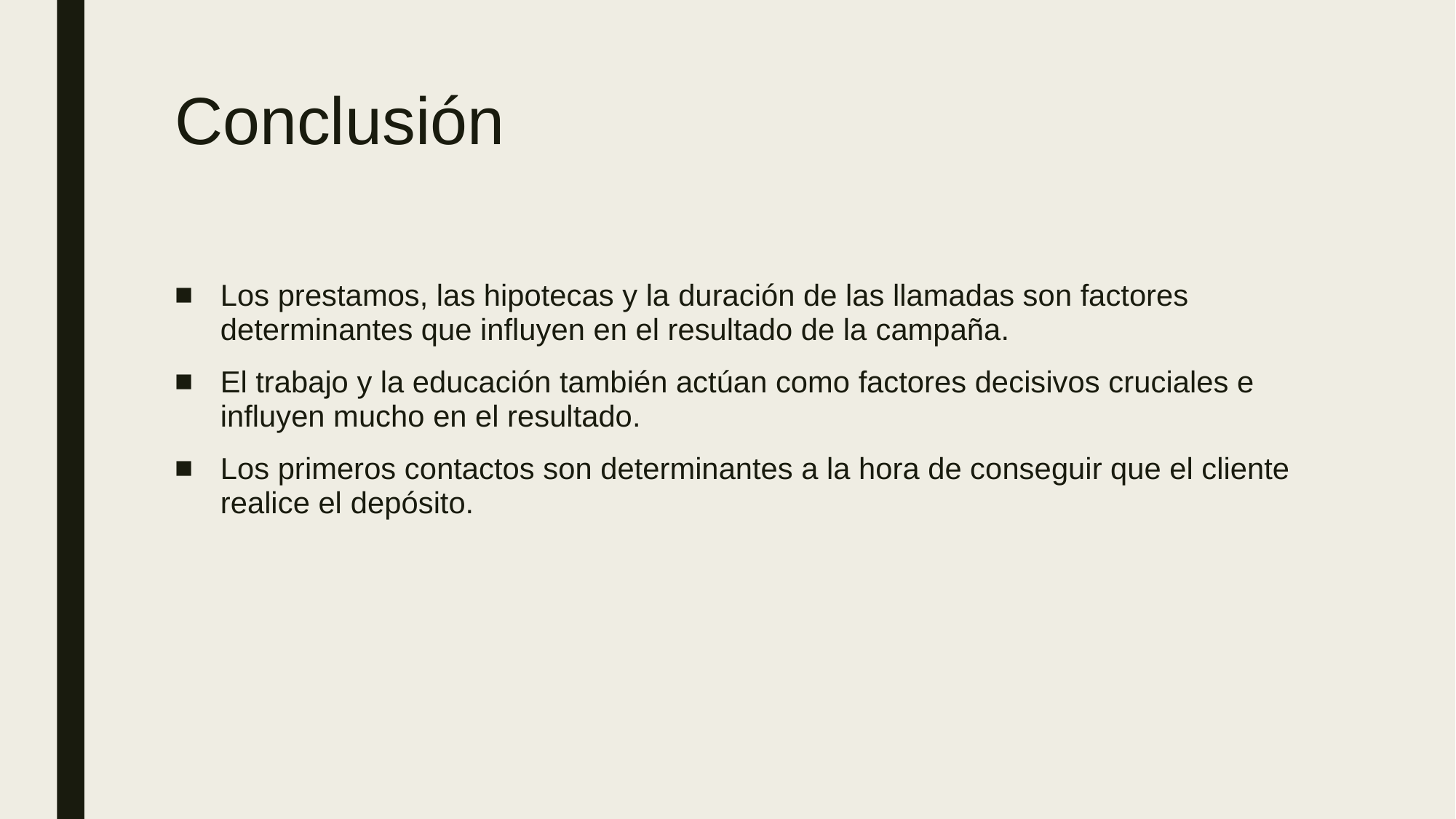

# Conclusión
Los prestamos, las hipotecas y la duración de las llamadas son factores determinantes que influyen en el resultado de la campaña.
El trabajo y la educación también actúan como factores decisivos cruciales e influyen mucho en el resultado.
Los primeros contactos son determinantes a la hora de conseguir que el cliente realice el depósito.